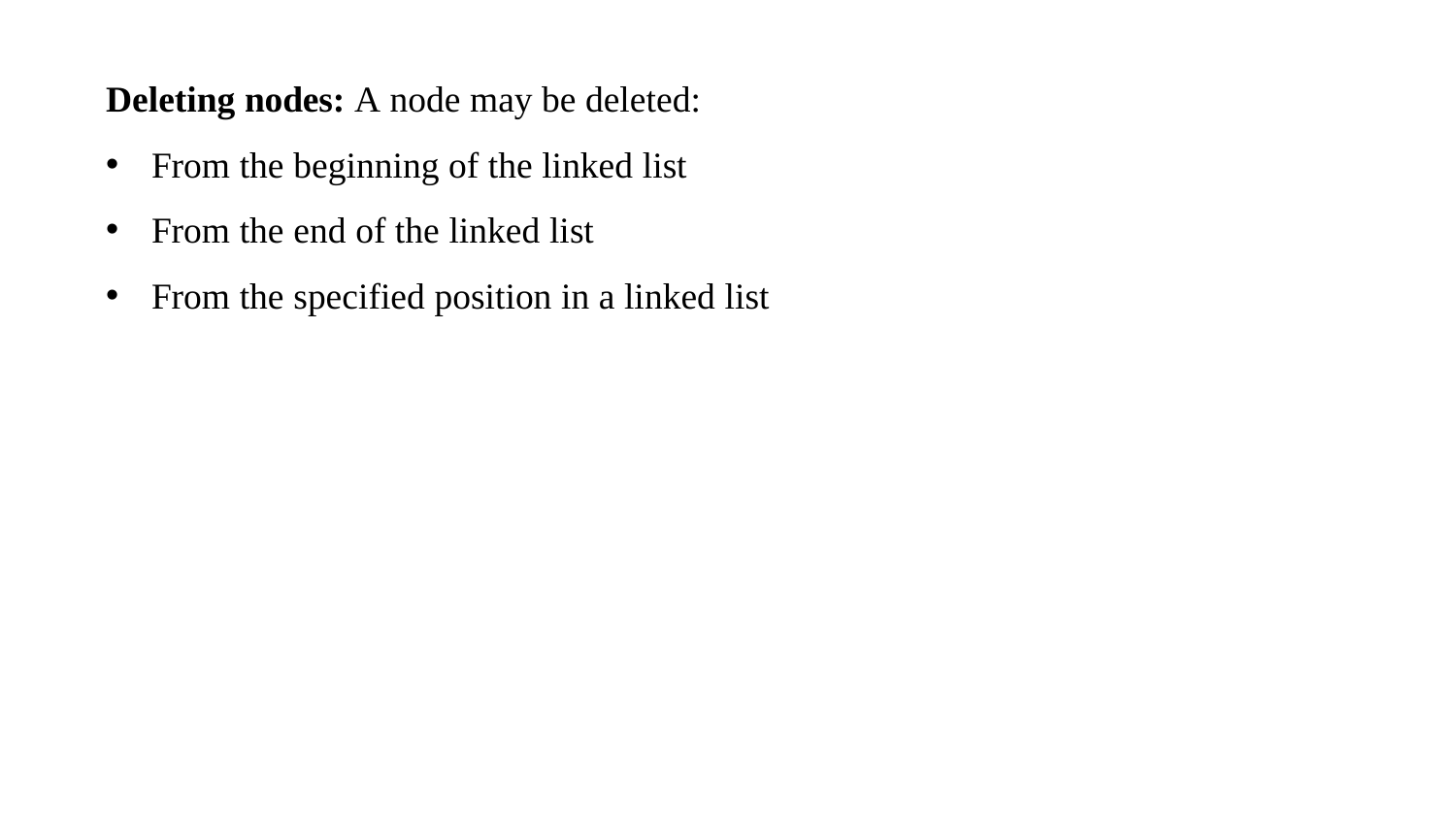

Deleting nodes: A node may be deleted:
From the beginning of the linked list
From the end of the linked list
From the specified position in a linked list